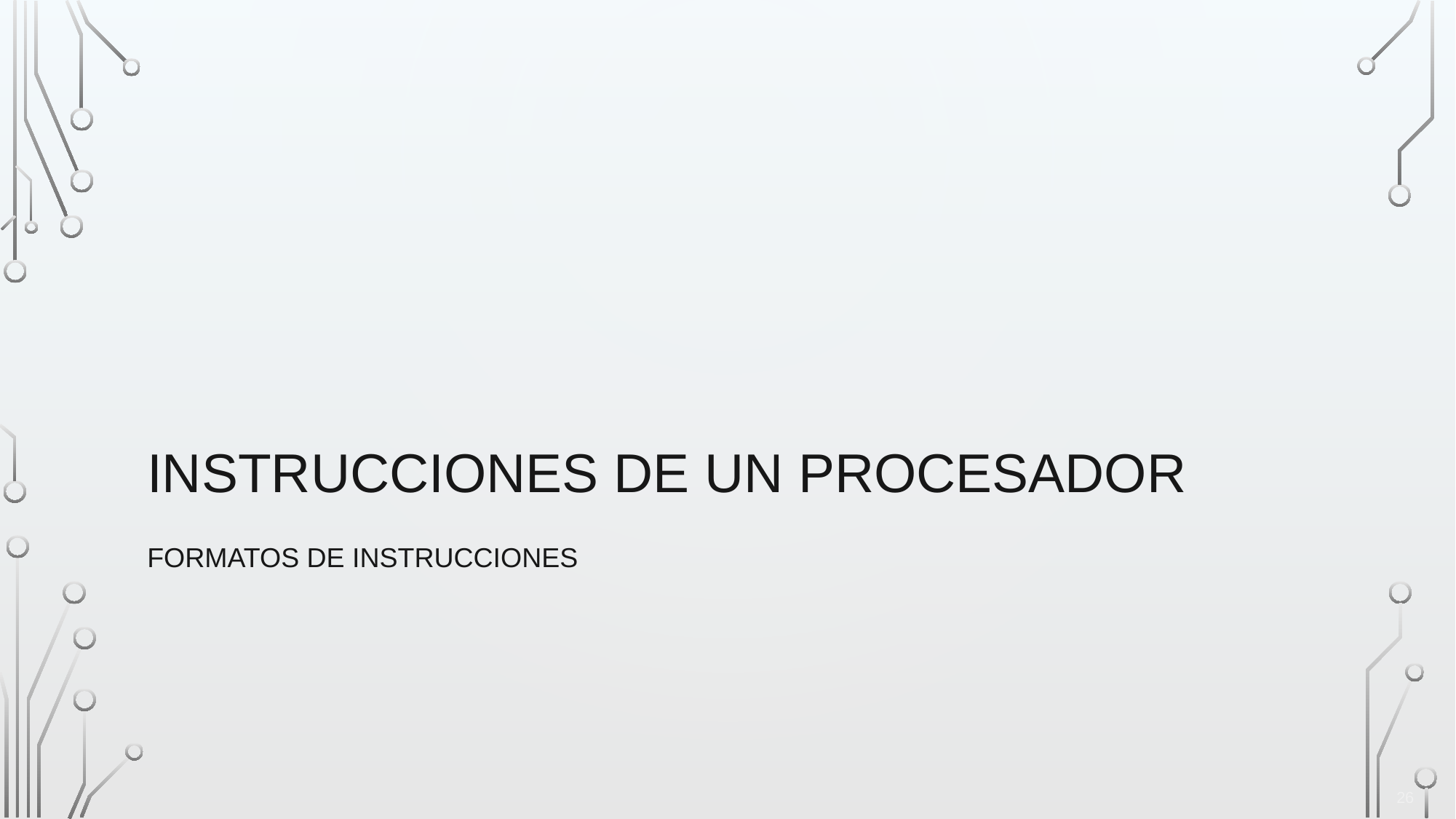

# INSTRUCCIONES dE UN PROCESADOR
FORMATOS DE INSTRUCCIONES
26